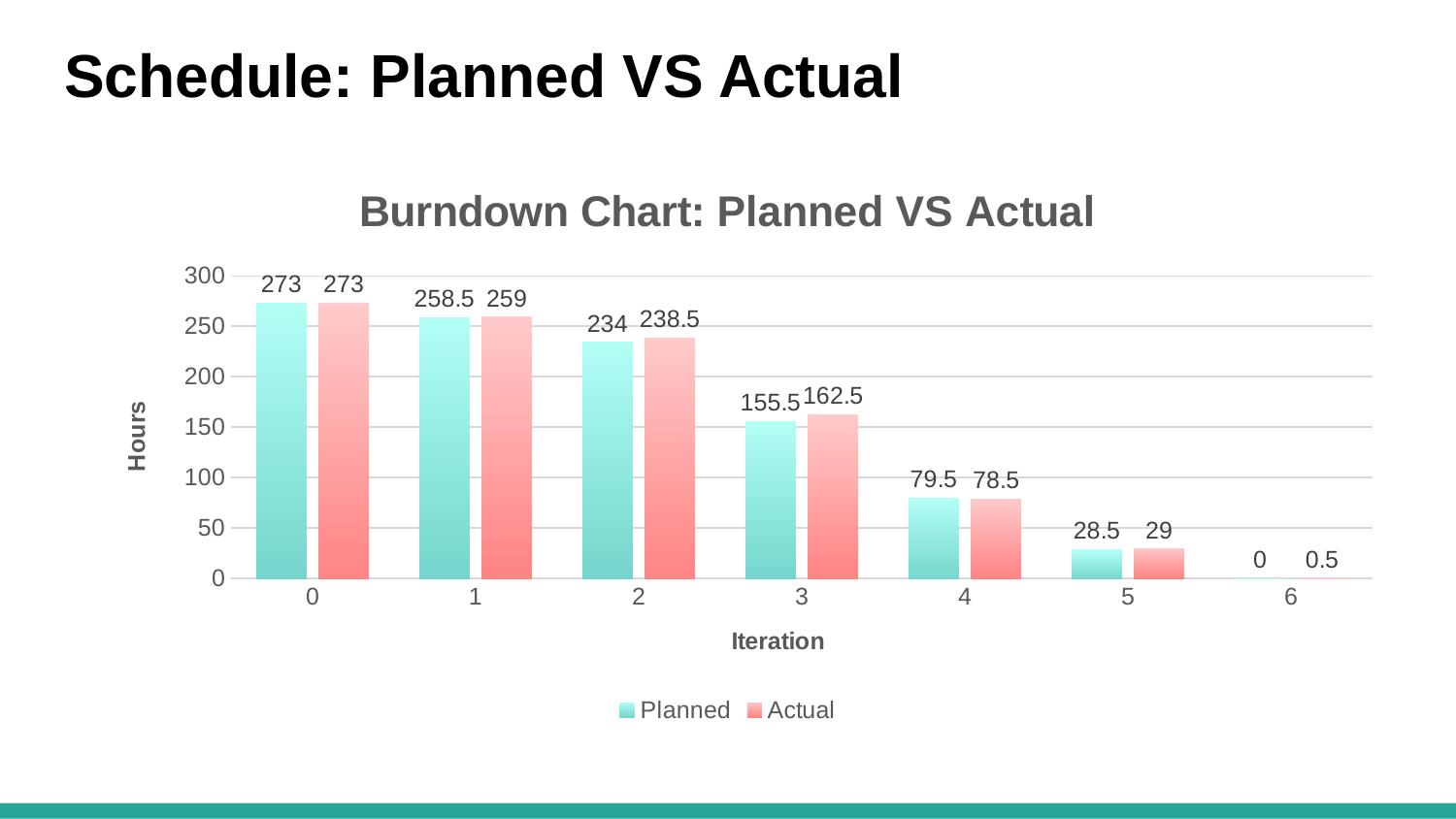

# Schedule: Planned VS Actual

### Chart: Burndown Chart: Planned VS Actual

| Category | Planned | Actual |
|---|---|---|
| 0 | 273.0 | 273.0 |
| 1 | 258.5 | 259.0 |
| 2 | 234.0 | 238.5 |
| 3 | 155.5 | 162.5 |
| 4 | 79.5 | 78.5 |
| 5 | 28.5 | 29.0 |
| 6 | 0.0 | 0.5 |